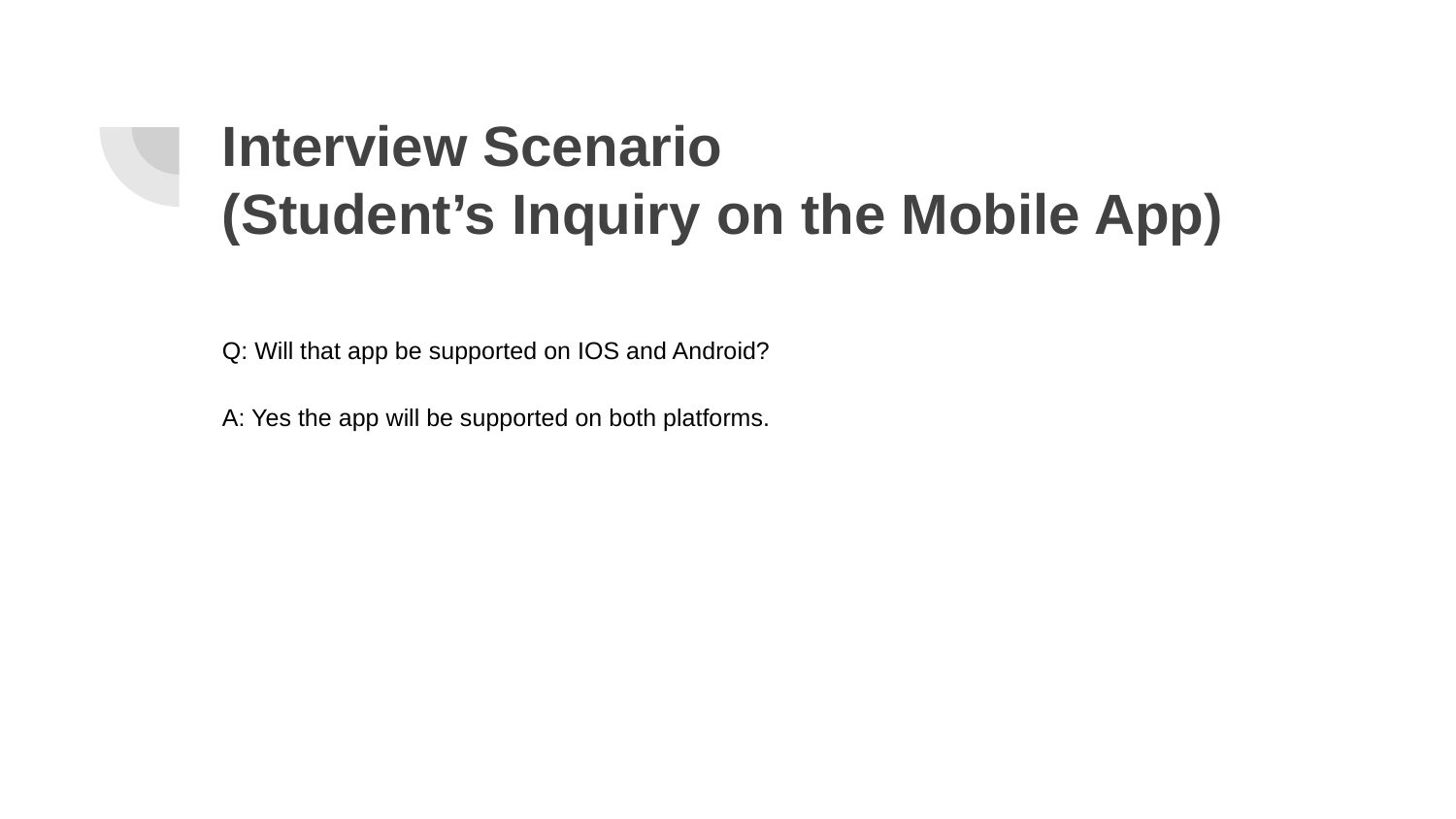

# Interview Scenario
(Student’s Inquiry on the Mobile App)
Q: Will that app be supported on IOS and Android?

A: Yes the app will be supported on both platforms.